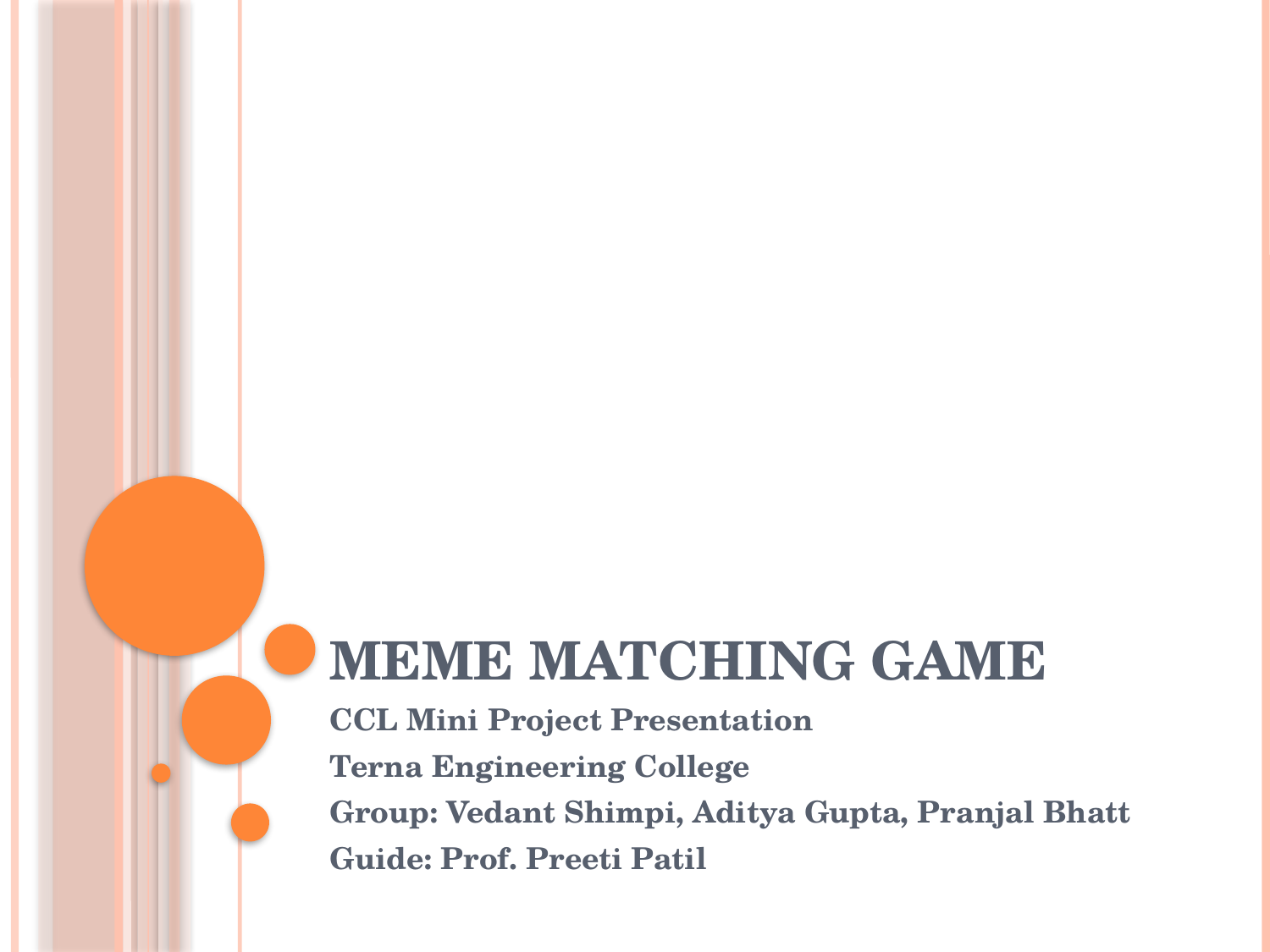

# Meme Matching Game
CCL Mini Project Presentation
Terna Engineering College
Group: Vedant Shimpi, Aditya Gupta, Pranjal Bhatt
Guide: Prof. Preeti Patil